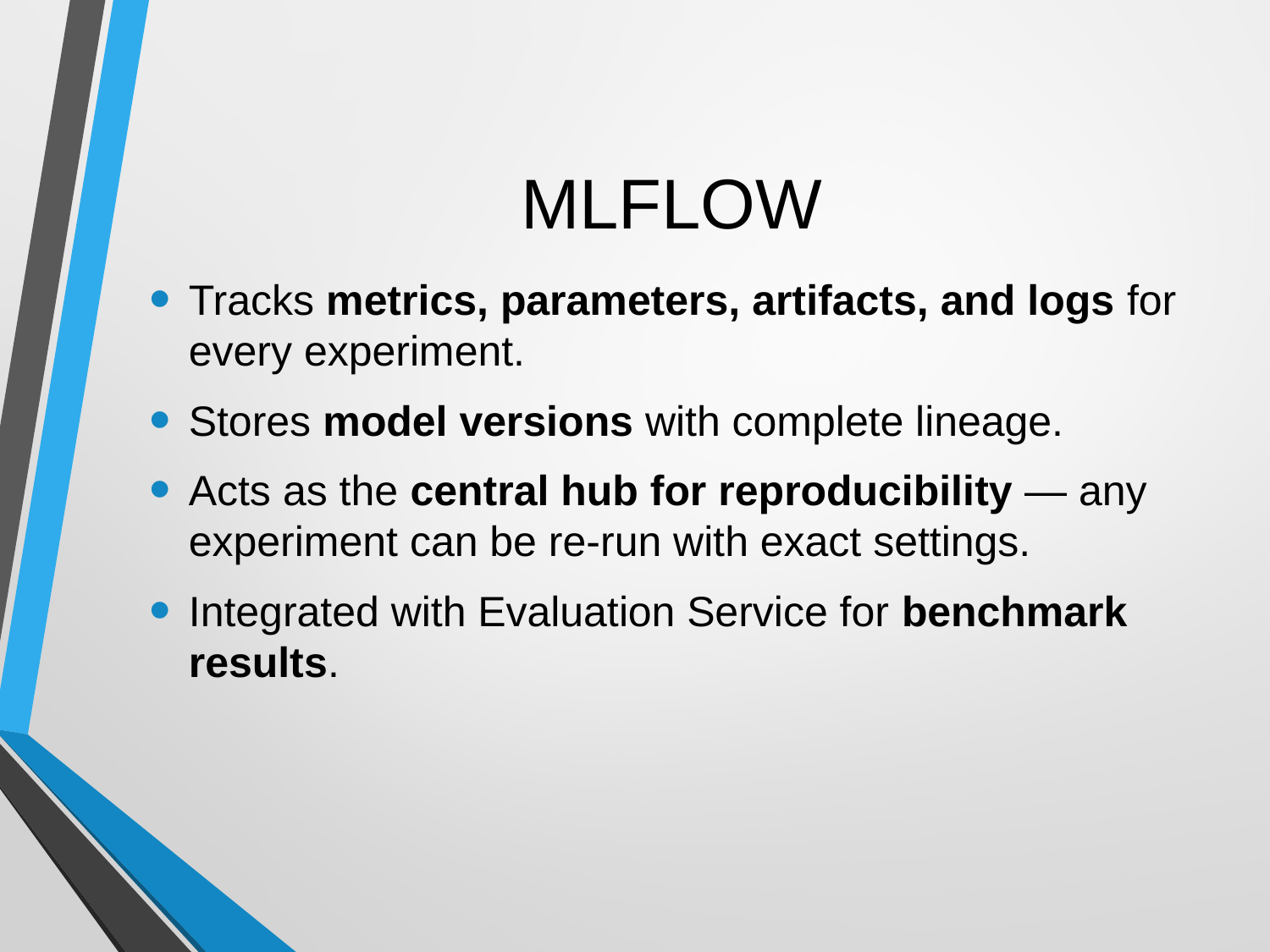

# MLFLOW
Tracks metrics, parameters, artifacts, and logs for every experiment.
Stores model versions with complete lineage.
Acts as the central hub for reproducibility — any experiment can be re-run with exact settings.
Integrated with Evaluation Service for benchmark results.